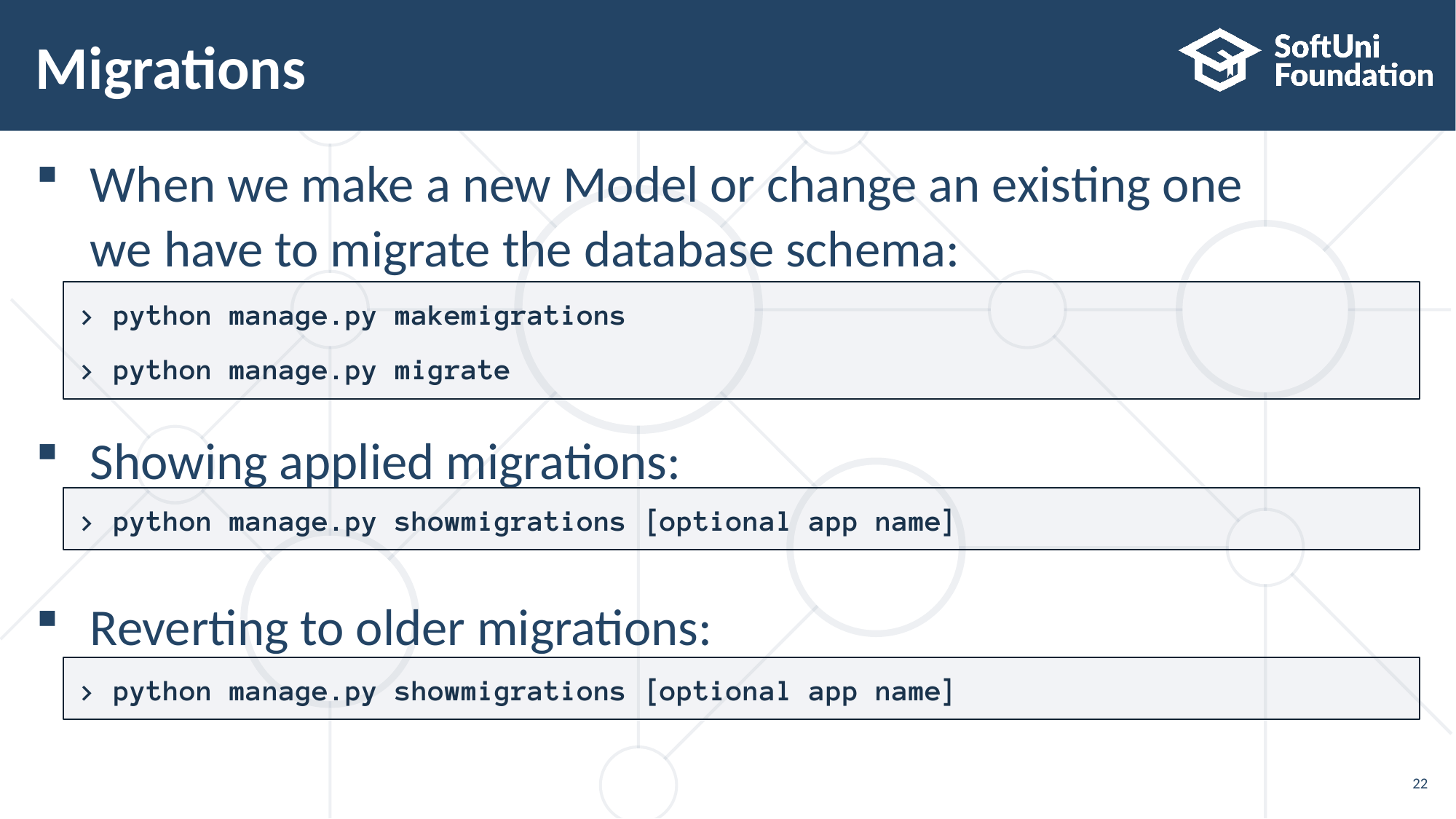

# Migrations
When we make a new Model or change an existing one
we have to migrate the database schema:

Showing applied migrations:

Reverting to older migrations:
> python manage.py makemigrations
> python manage.py migrate
> python manage.py showmigrations [optional app name]
> python manage.py showmigrations [optional app name]
22